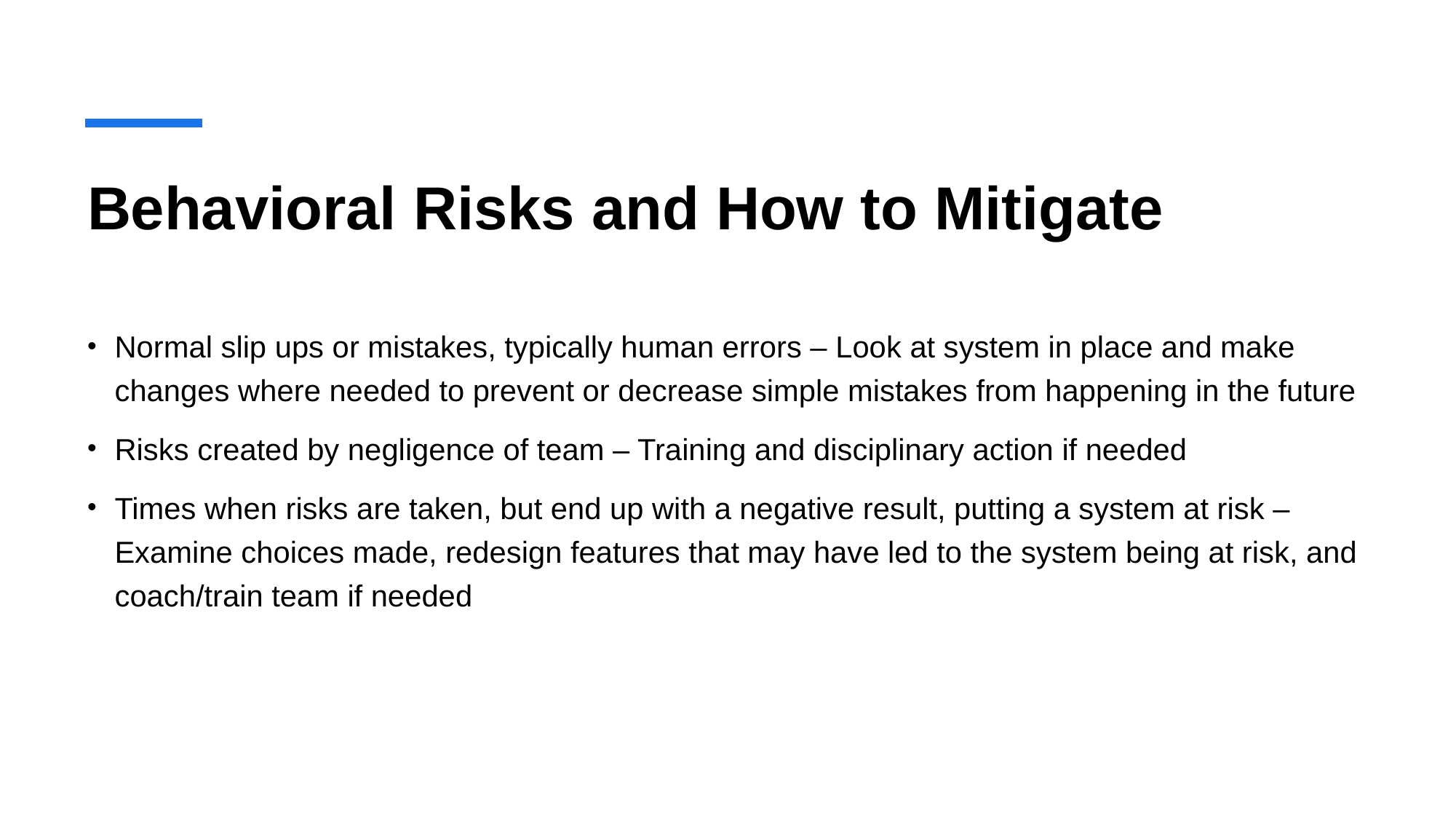

# Behavioral Risks and How to Mitigate
Normal slip ups or mistakes, typically human errors – Look at system in place and make changes where needed to prevent or decrease simple mistakes from happening in the future
Risks created by negligence of team – Training and disciplinary action if needed
Times when risks are taken, but end up with a negative result, putting a system at risk – Examine choices made, redesign features that may have led to the system being at risk, and coach/train team if needed